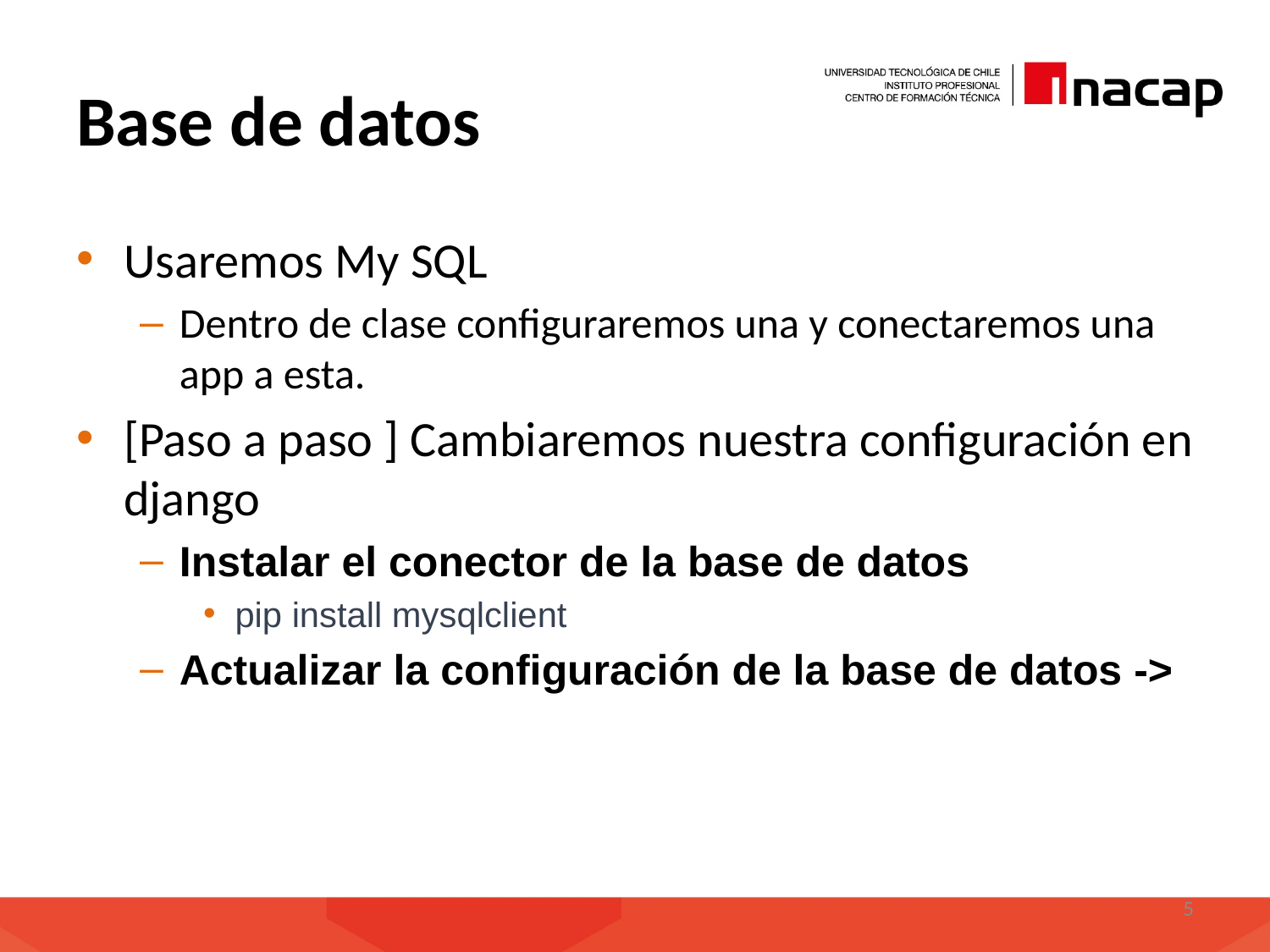

# Base de datos
Usaremos My SQL
Dentro de clase configuraremos una y conectaremos una app a esta.
[Paso a paso ] Cambiaremos nuestra configuración en django
Instalar el conector de la base de datos
pip install mysqlclient
Actualizar la configuración de la base de datos ->

5